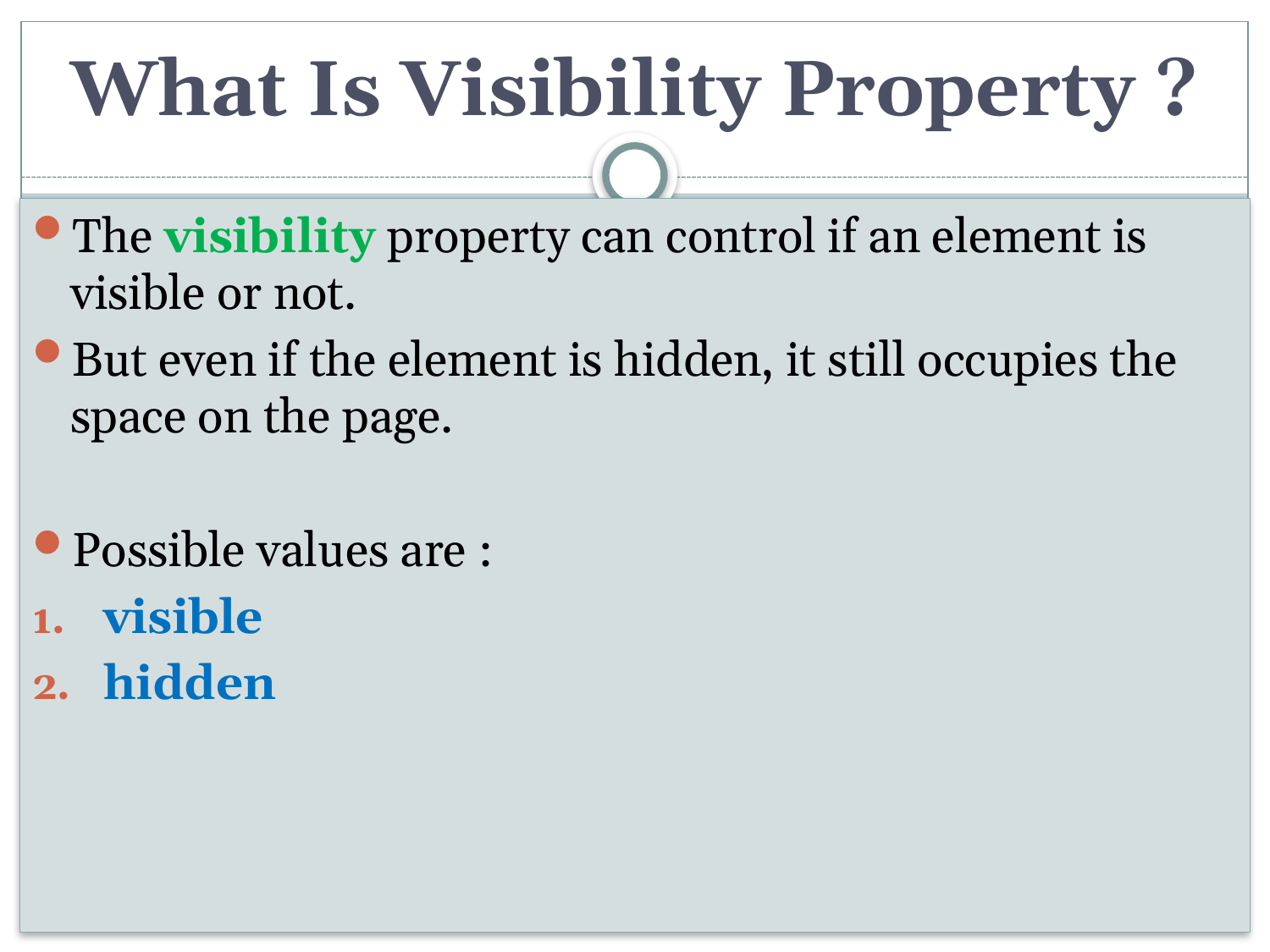

# What Is Visibility Property ?
The visibility property can control if an element is visible or not.
But even if the element is hidden, it still occupies the space on the page.

Possible values are :
visible
hidden